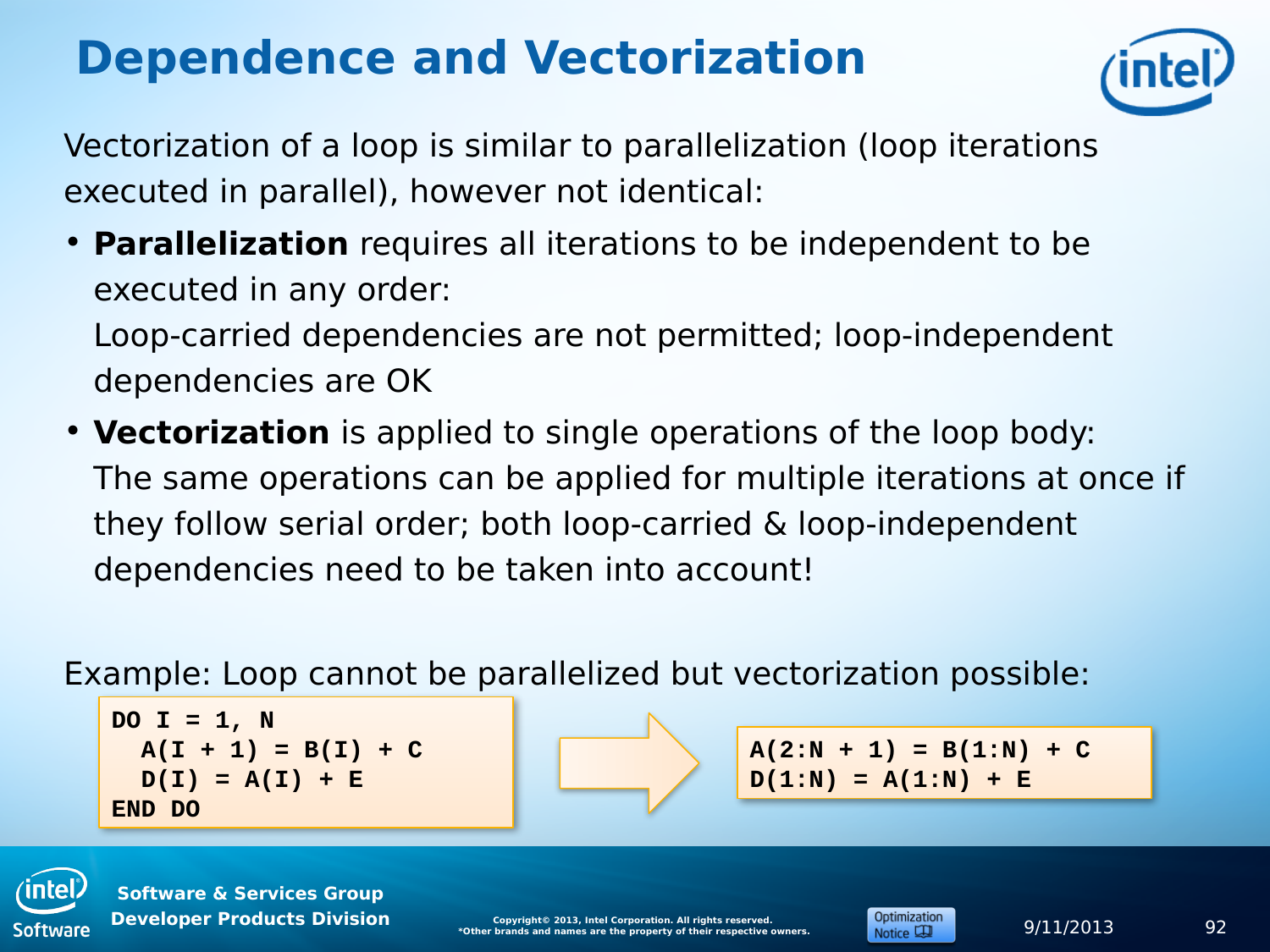

# Dependence and Vectorization
Vectorization of a loop is similar to parallelization (loop iterations executed in parallel), however not identical:
Parallelization requires all iterations to be independent to be executed in any order:
Loop-carried dependencies are not permitted; loop-independent dependencies are OK
Vectorization is applied to single operations of the loop body:
The same operations can be applied for multiple iterations at once if they follow serial order; both loop-carried & loop-independent dependencies need to be taken into account!

Example: Loop cannot be parallelized but vectorization possible:

DO I = 1, N
  A(I + 1) = B(I) + C
  D(I) = A(I) + E
END DO
A(2:N + 1) = B(1:N) + C
D(1:N) = A(1:N) + E
9/11/2013
92